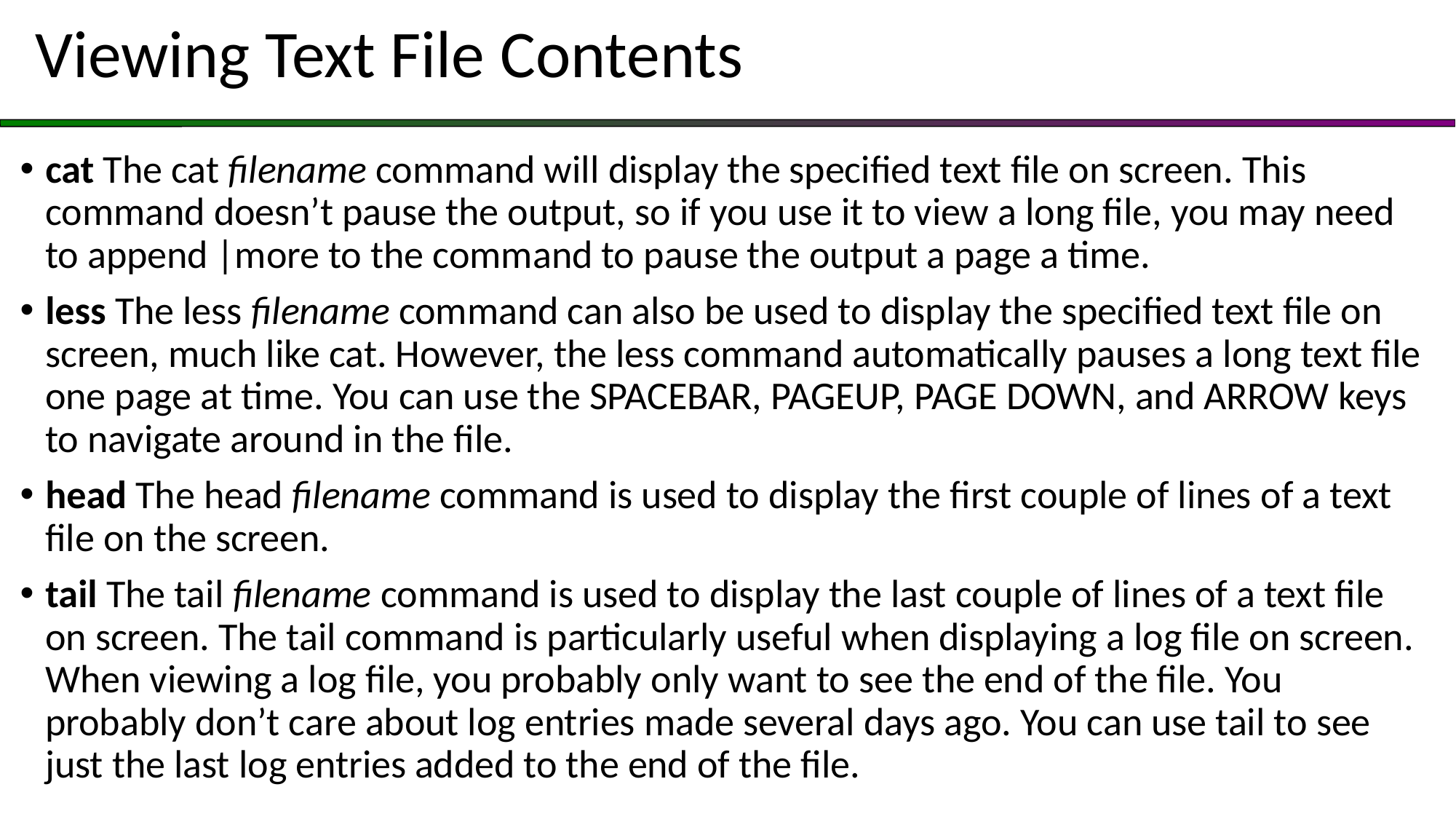

# Viewing Text File Contents

cat The cat filename command will display the specified text file on screen. This command doesn’t pause the output, so if you use it to view a long file, you may need to append |more to the command to pause the output a page a time.
less The less filename command can also be used to display the specified text file on screen, much like cat. However, the less command automatically pauses a long text file one page at time. You can use the SPACEBAR, PAGEUP, PAGE DOWN, and ARROW keys to navigate around in the file.
head The head filename command is used to display the first couple of lines of a text file on the screen.
tail The tail filename command is used to display the last couple of lines of a text file on screen. The tail command is particularly useful when displaying a log file on screen. When viewing a log file, you probably only want to see the end of the file. You probably don’t care about log entries made several days ago. You can use tail to see just the last log entries added to the end of the file.